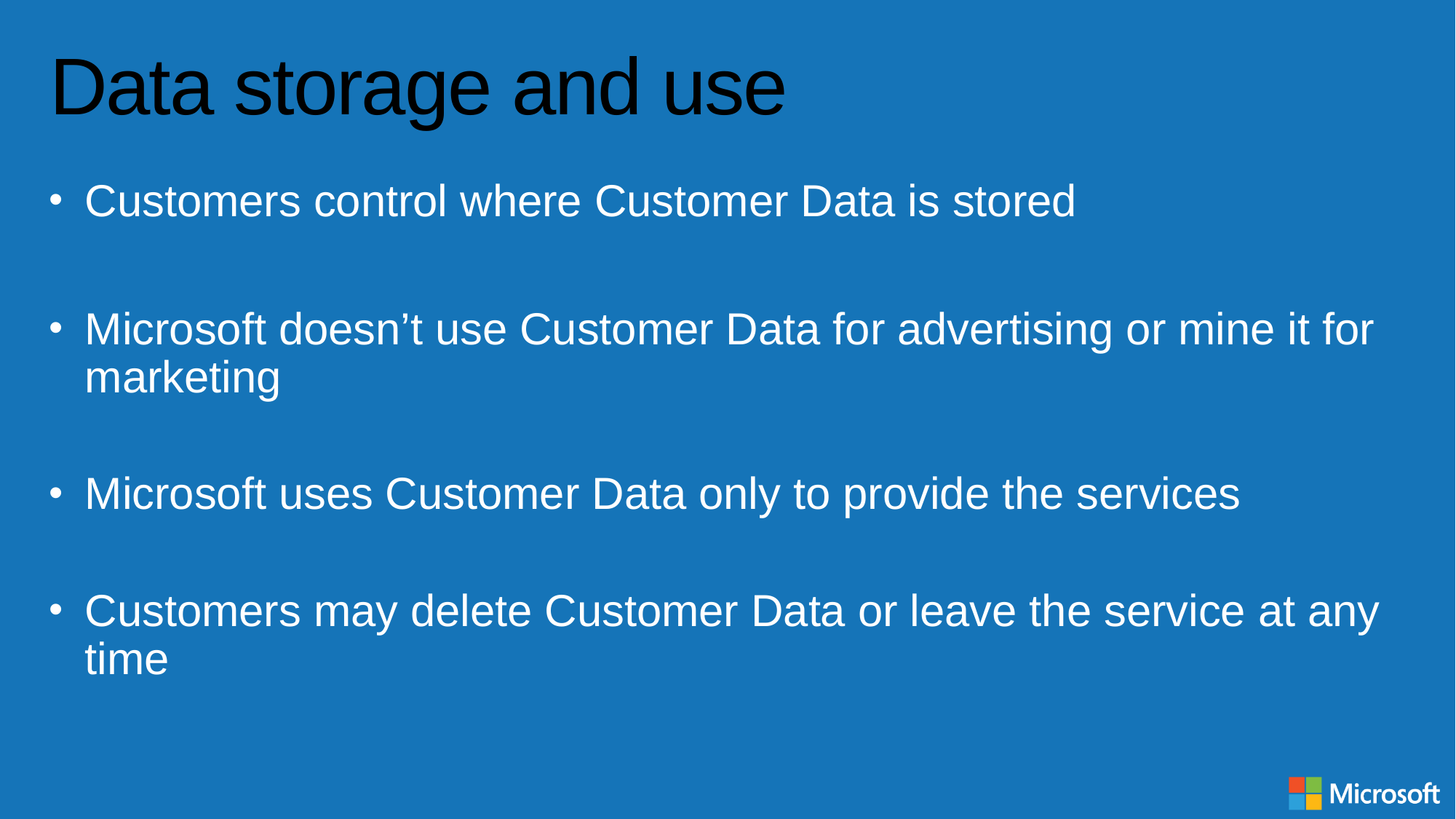

# Data storage and use
Customers control where Customer Data is stored

Microsoft doesn’t use Customer Data for advertising or mine it for marketing

Microsoft uses Customer Data only to provide the services

Customers may delete Customer Data or leave the service at any time